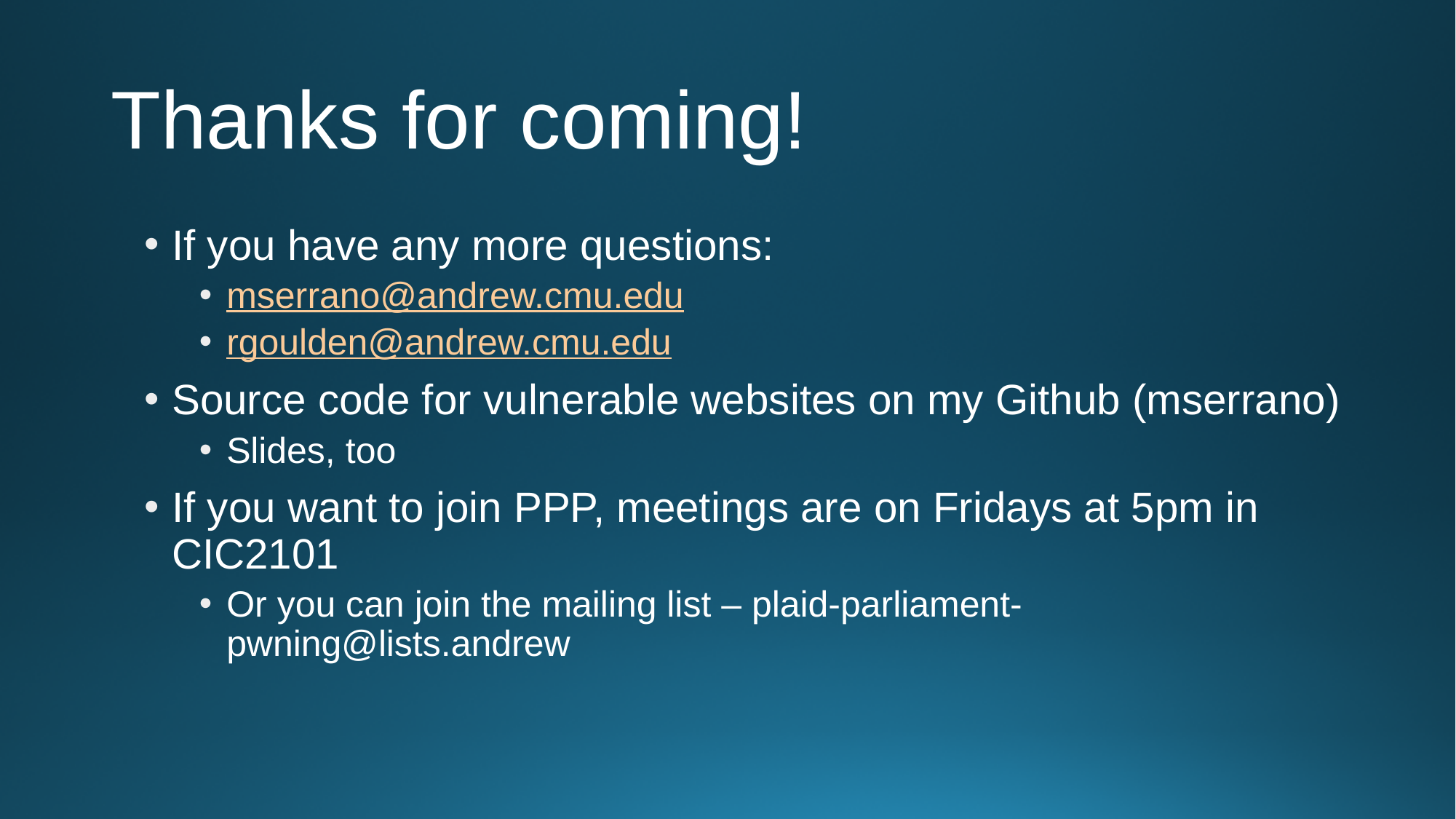

# Thanks for coming!
If you have any more questions:
mserrano@andrew.cmu.edu
rgoulden@andrew.cmu.edu
Source code for vulnerable websites on my Github (mserrano)
Slides, too
If you want to join PPP, meetings are on Fridays at 5pm in CIC2101
Or you can join the mailing list – plaid-parliament-pwning@lists.andrew